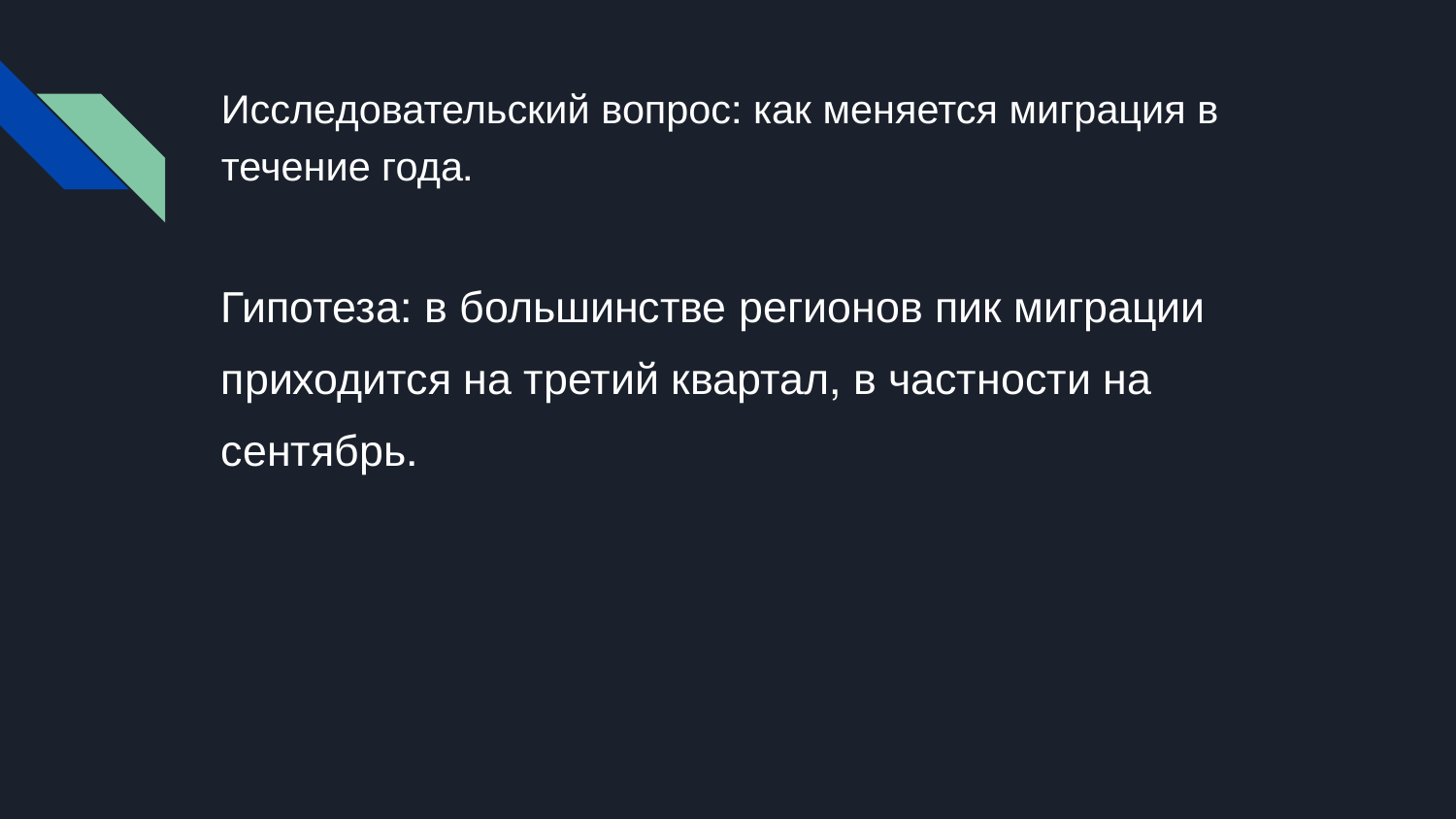

# Исследовательский вопрос: как меняется миграция в течение года.
Гипотеза: в большинстве регионов пик миграции приходится на третий квартал, в частности на сентябрь.